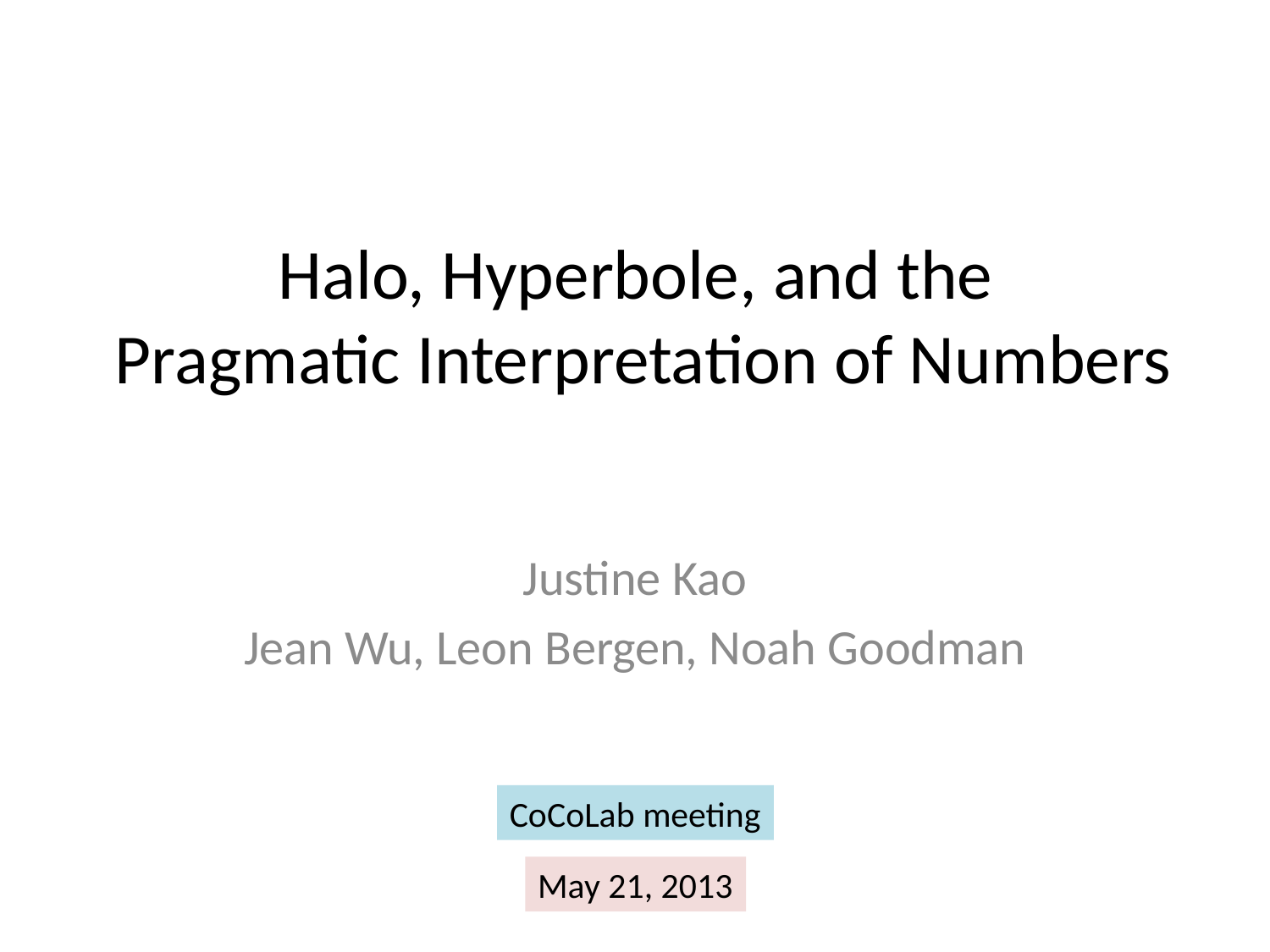

# Halo, Hyperbole, and the Pragmatic Interpretation of Numbers
Justine Kao
Jean Wu, Leon Bergen, Noah Goodman
CoCoLab meeting
May 21, 2013